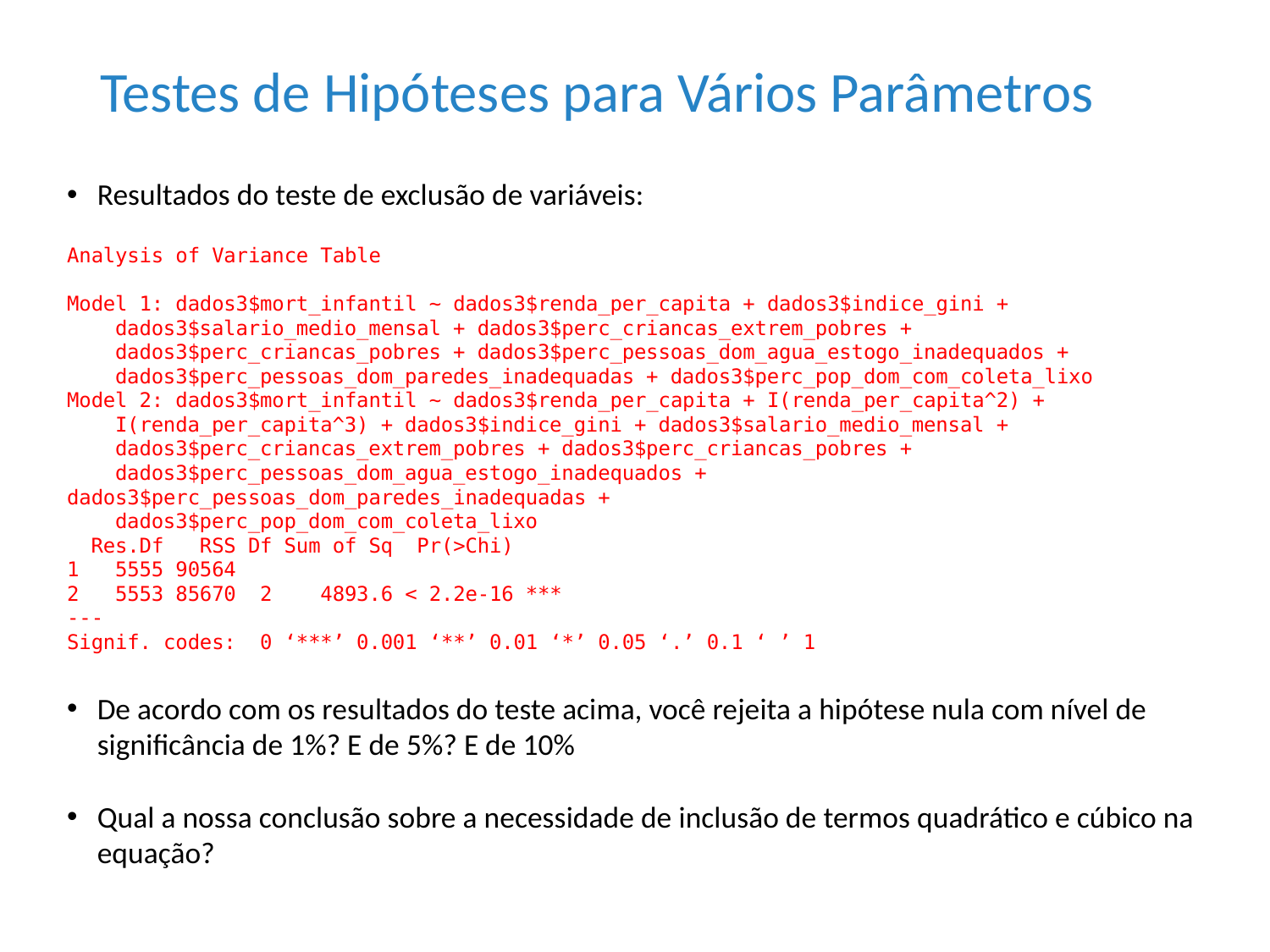

# Testes de Hipóteses para Vários Parâmetros
Resultados do teste de exclusão de variáveis:

Analysis of Variance Table

Model 1: dados3$mort_infantil ~ dados3$renda_per_capita + dados3$indice_gini +
    dados3$salario_medio_mensal + dados3$perc_criancas_extrem_pobres +
    dados3$perc_criancas_pobres + dados3$perc_pessoas_dom_agua_estogo_inadequados +
    dados3$perc_pessoas_dom_paredes_inadequadas + dados3$perc_pop_dom_com_coleta_lixo
Model 2: dados3$mort_infantil ~ dados3$renda_per_capita + I(renda_per_capita^2) +
    I(renda_per_capita^3) + dados3$indice_gini + dados3$salario_medio_mensal +
    dados3$perc_criancas_extrem_pobres + dados3$perc_criancas_pobres +
    dados3$perc_pessoas_dom_agua_estogo_inadequados + dados3$perc_pessoas_dom_paredes_inadequadas +
    dados3$perc_pop_dom_com_coleta_lixo
  Res.Df   RSS Df Sum of Sq  Pr(>Chi)
1   5555 90564
2   5553 85670  2    4893.6 < 2.2e-16 ***
---
Signif. codes:  0 ‘***’ 0.001 ‘**’ 0.01 ‘*’ 0.05 ‘.’ 0.1 ‘ ’ 1

De acordo com os resultados do teste acima, você rejeita a hipótese nula com nível de significância de 1%? E de 5%? E de 10%

Qual a nossa conclusão sobre a necessidade de inclusão de termos quadrático e cúbico na equação?